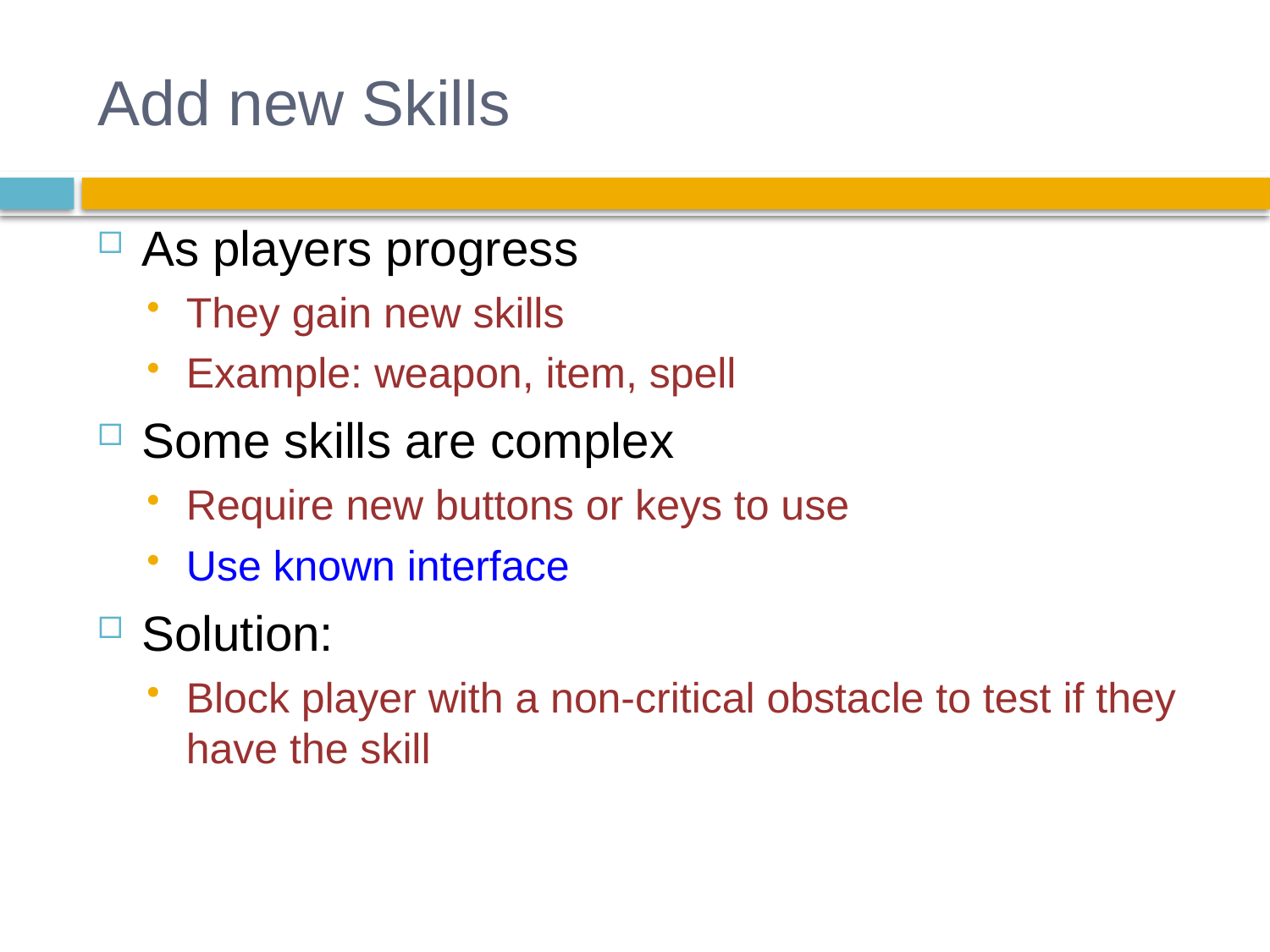

# Add new Skills
As players progress
They gain new skills
Example: weapon, item, spell
Some skills are complex
Require new buttons or keys to use
Use known interface
Solution:
Block player with a non-critical obstacle to test if they have the skill